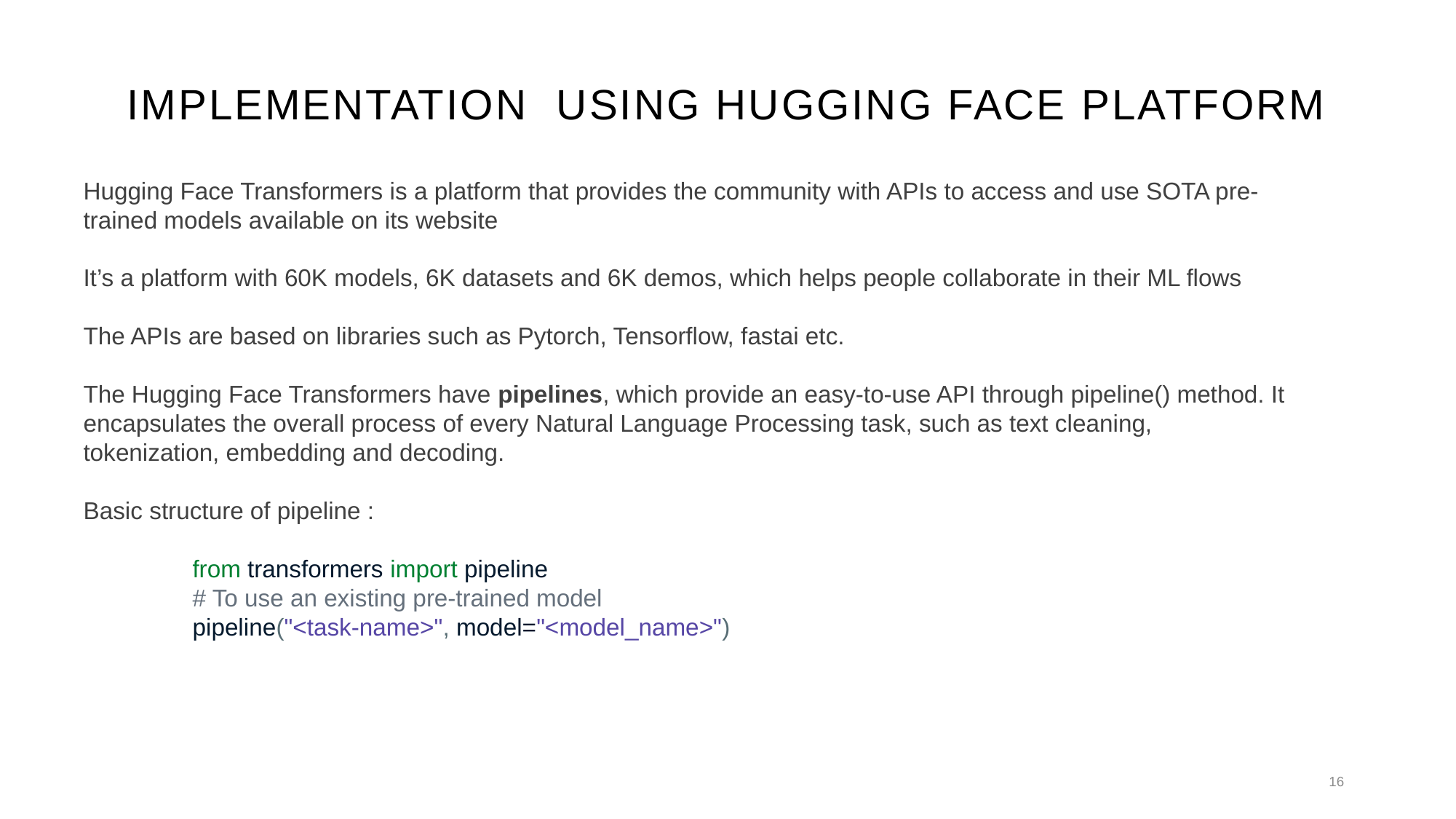

# Implementation  using Hugging Face platform
Hugging Face Transformers is a platform that provides the community with APIs to access and use SOTA pre-trained models available on its website

It’s a platform with 60K models, 6K datasets and 6K demos, which helps people collaborate in their ML flows

The APIs are based on libraries such as Pytorch, Tensorflow, fastai etc.

The Hugging Face Transformers have pipelines, which provide an easy-to-use API through pipeline() method. It encapsulates the overall process of every Natural Language Processing task, such as text cleaning, tokenization, embedding and decoding.

Basic structure of pipeline :

	from transformers import pipeline
	# To use an existing pre-trained model
	pipeline("<task-name>", model="<model_name>")

16